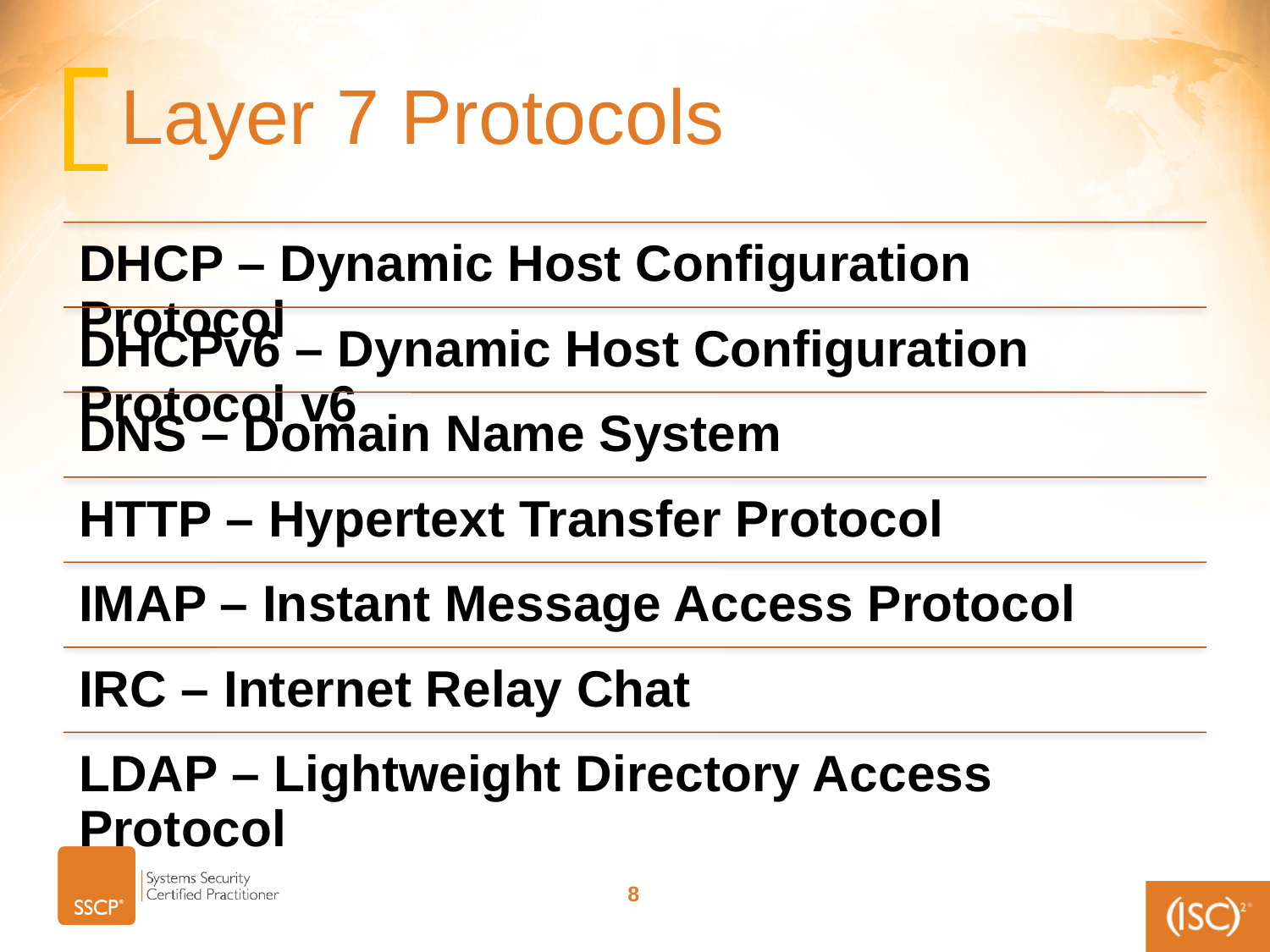

# Layer 7 Protocols
DHCP – Dynamic Host Configuration Protocol
DHCPv6 – Dynamic Host Configuration Protocol v6
DNS – Domain Name System
HTTP – Hypertext Transfer Protocol
IMAP – Instant Message Access Protocol
IRC – Internet Relay Chat
LDAP – Lightweight Directory Access Protocol